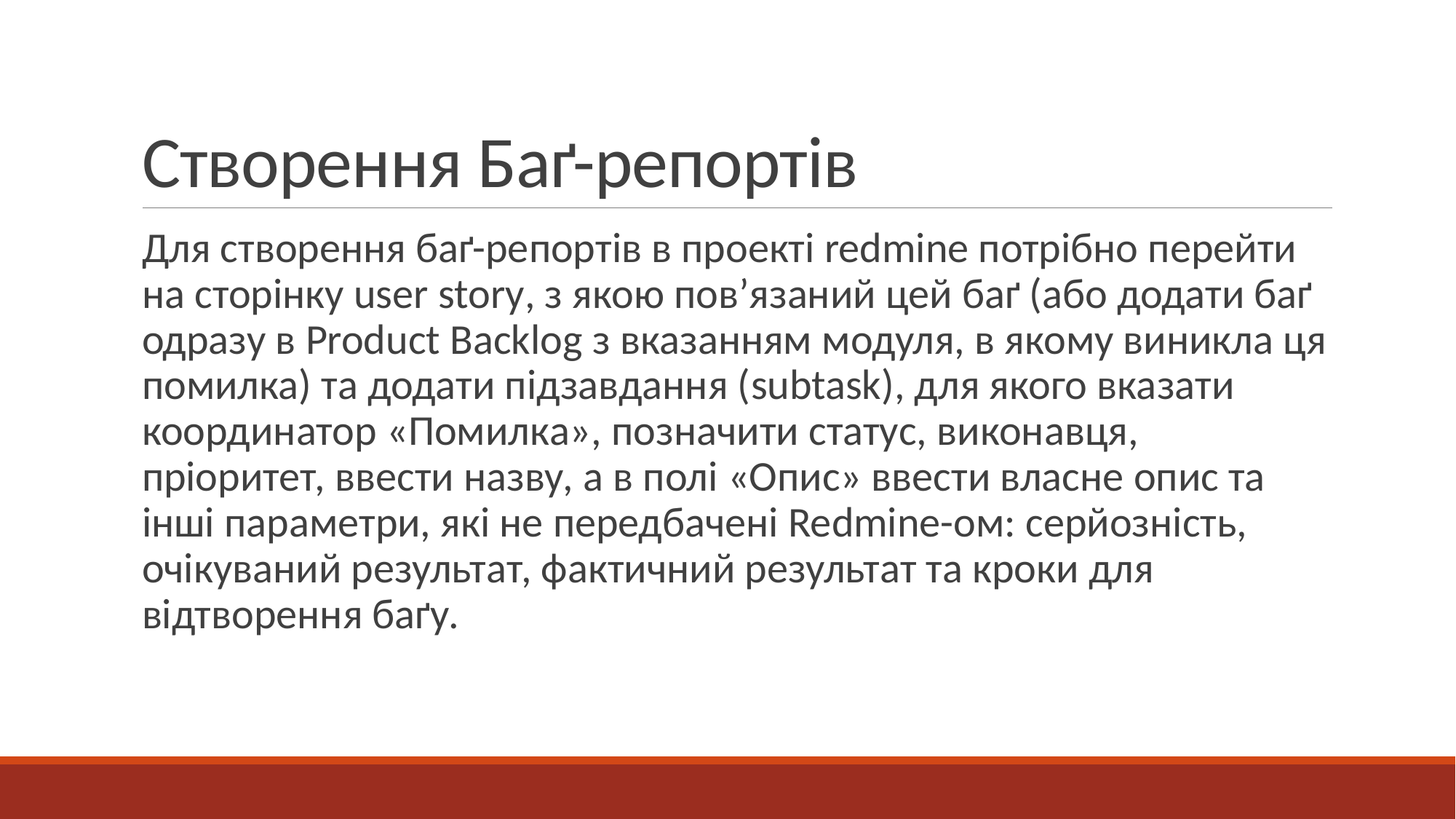

# Створення Баґ-репортів
Для створення баґ-репортів в проекті redmine потрібно перейти на сторінку user story, з якою пов’язаний цей баґ (або додати баґ одразу в Product Backlog з вказанням модуля, в якому виникла ця помилка) та додати підзавдання (subtask), для якого вказати координатор «Помилка», позначити статус, виконавця, пріоритет, ввести назву, а в полі «Опис» ввести власне опис та інші параметри, які не передбачені Redmine-ом: серйозність, очікуваний результат, фактичний результат та кроки для відтворення баґу.